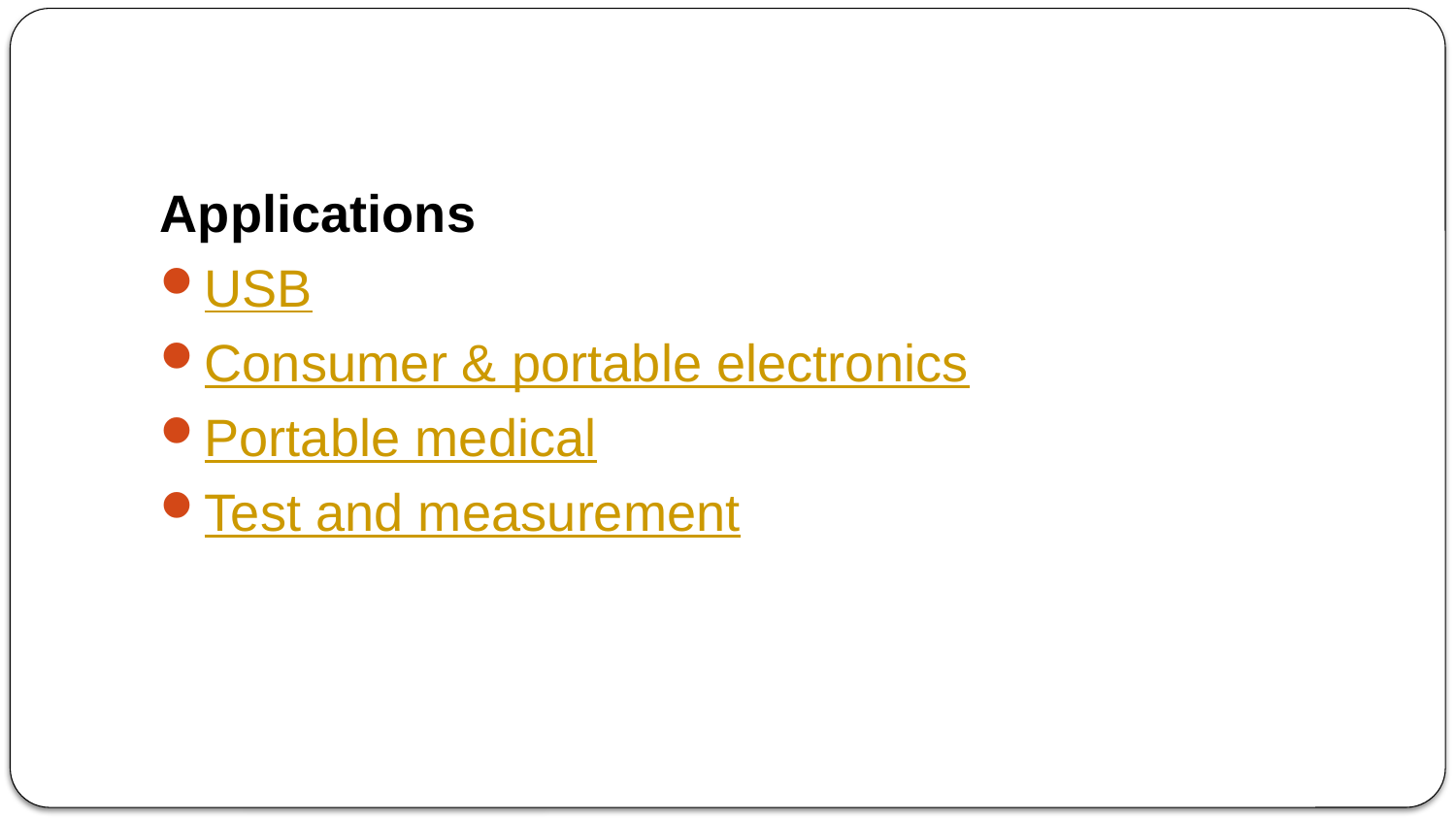

#
Applications
USB
Consumer & portable electronics
Portable medical
Test and measurement